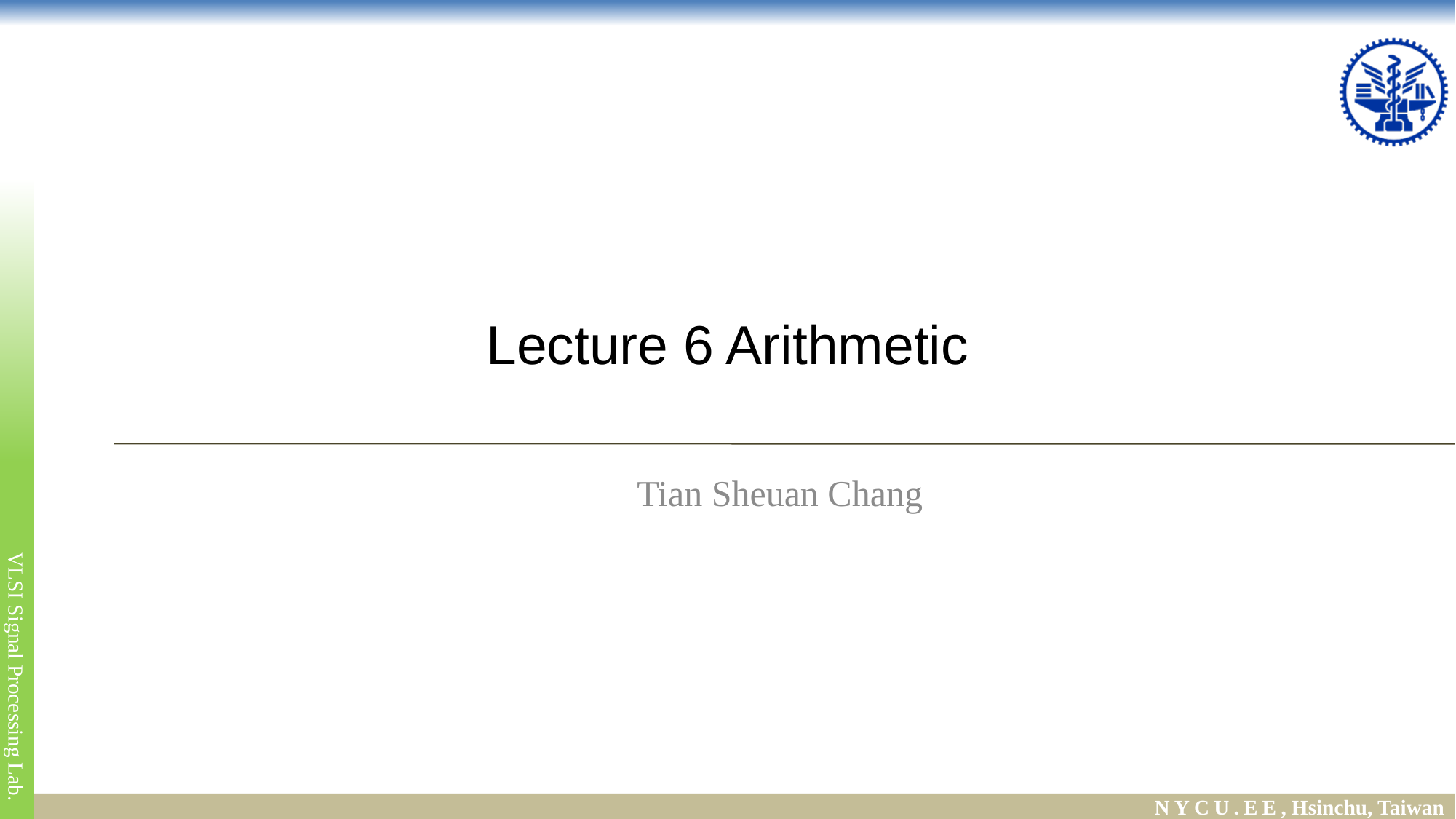

# Lecture 6 Arithmetic
Tian Sheuan Chang